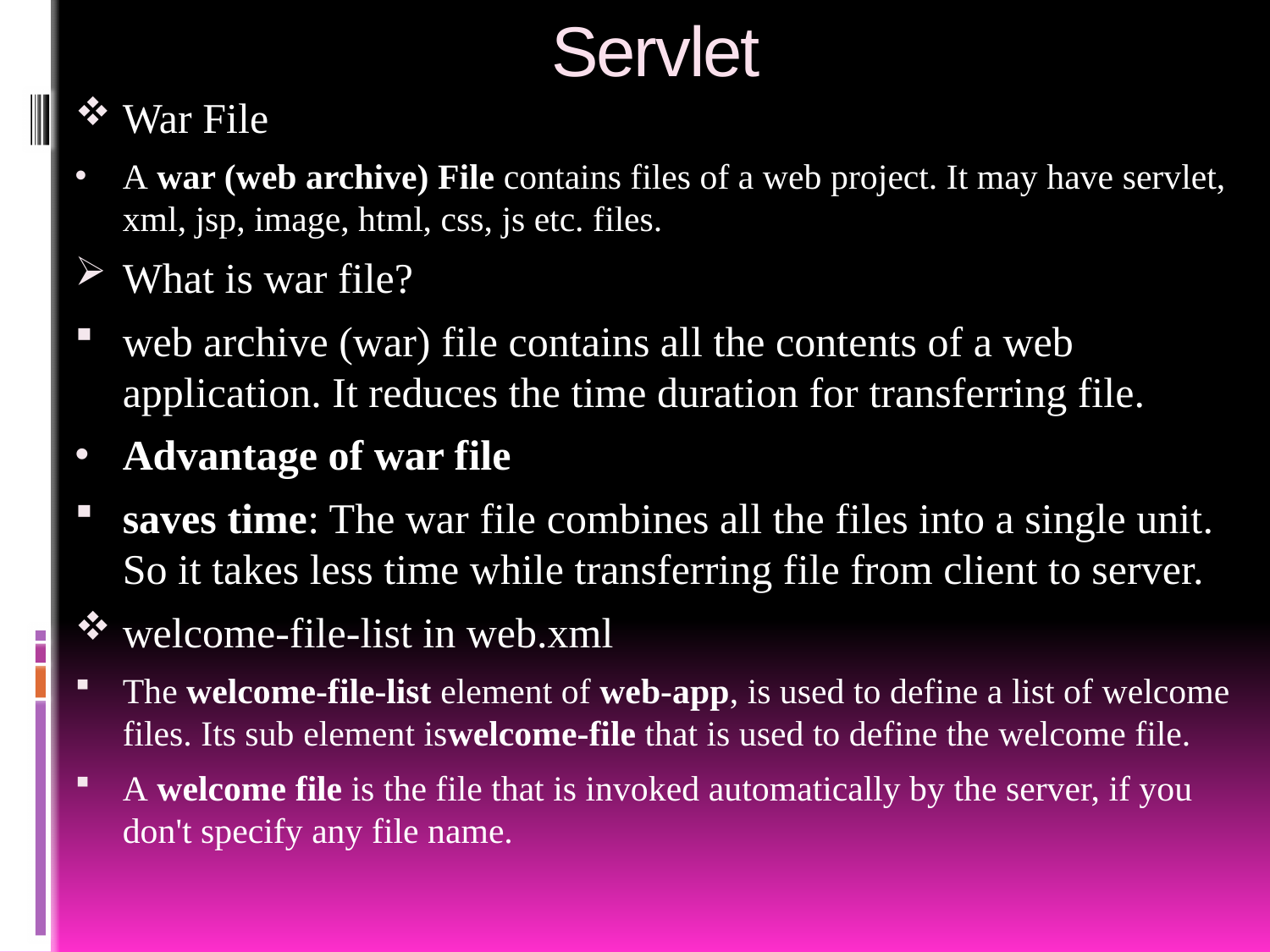

# Servlet
War File
A war (web archive) File contains files of a web project. It may have servlet, xml, jsp, image, html, css, js etc. files.
What is war file?
web archive (war) file contains all the contents of a web application. It reduces the time duration for transferring file.
Advantage of war file
saves time: The war file combines all the files into a single unit. So it takes less time while transferring file from client to server.
welcome-file-list in web.xml
The welcome-file-list element of web-app, is used to define a list of welcome files. Its sub element iswelcome-file that is used to define the welcome file.
A welcome file is the file that is invoked automatically by the server, if you don't specify any file name.